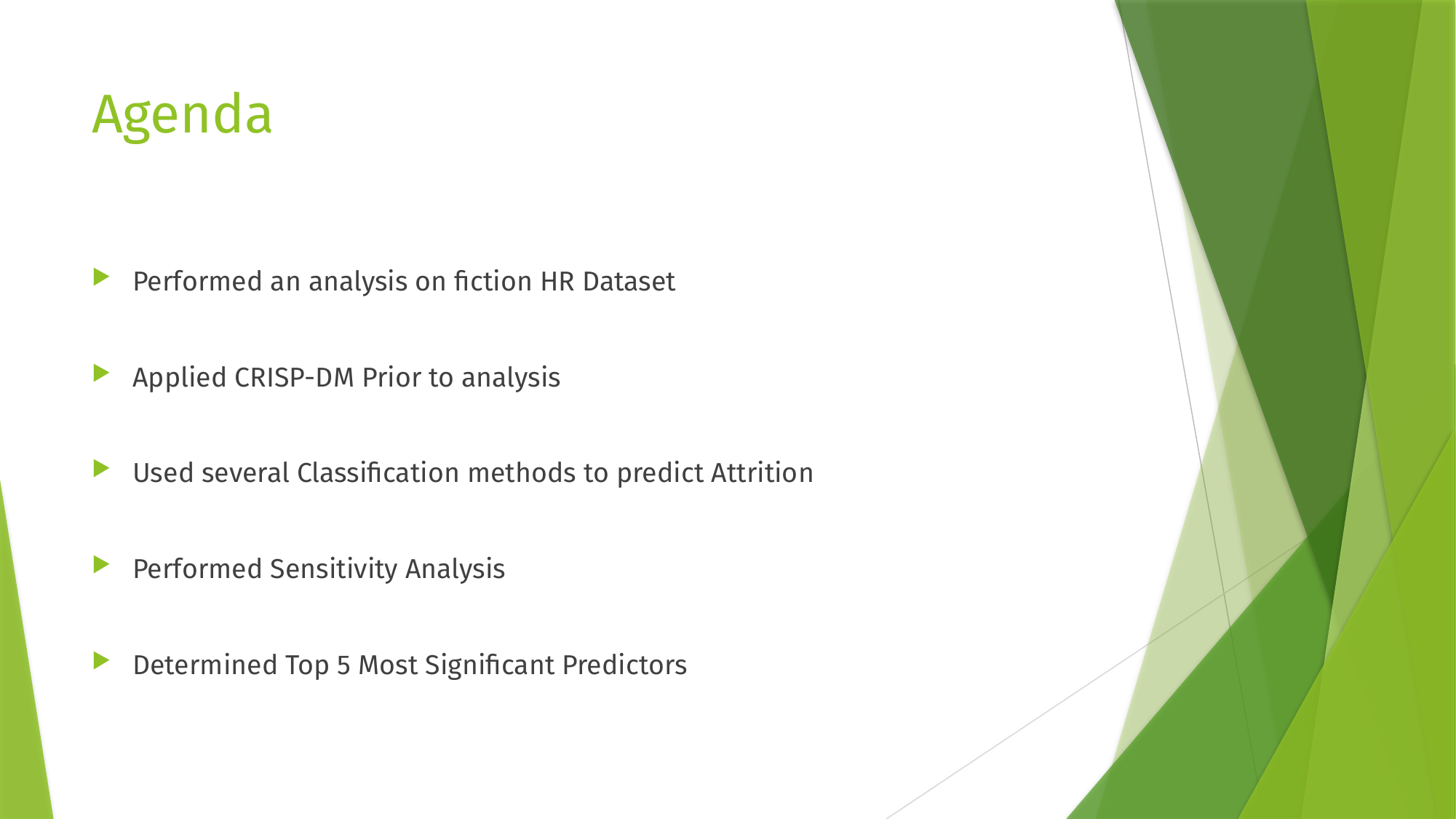

# Agenda
Performed an analysis on fiction HR Dataset

Applied CRISP-DM Prior to analysis

Used several Classification methods to predict Attrition

Performed Sensitivity Analysis

Determined Top 5 Most Significant Predictors